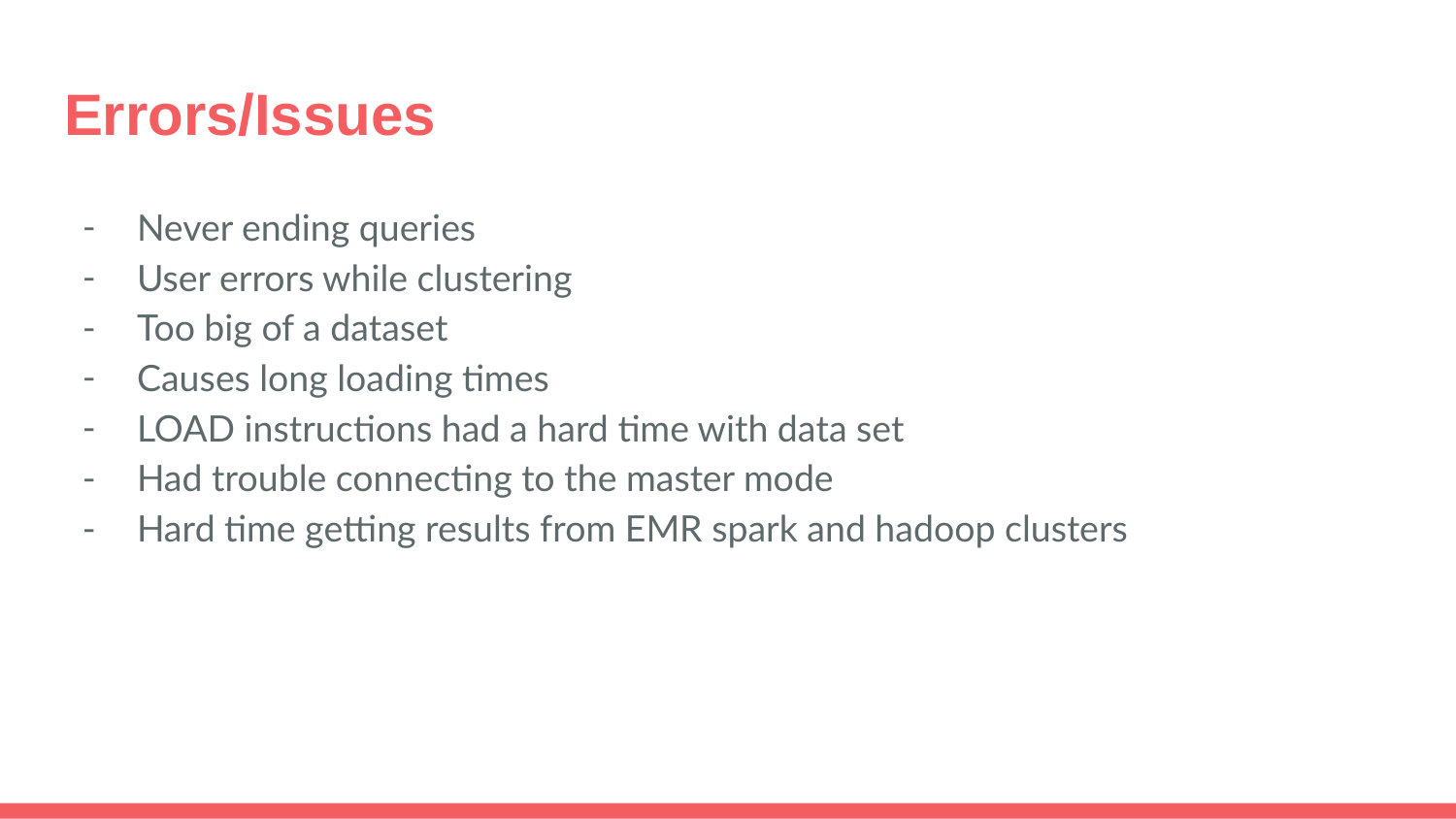

# Errors/Issues
Never ending queries
User errors while clustering
Too big of a dataset
Causes long loading times
LOAD instructions had a hard time with data set
Had trouble connecting to the master mode
Hard time getting results from EMR spark and hadoop clusters